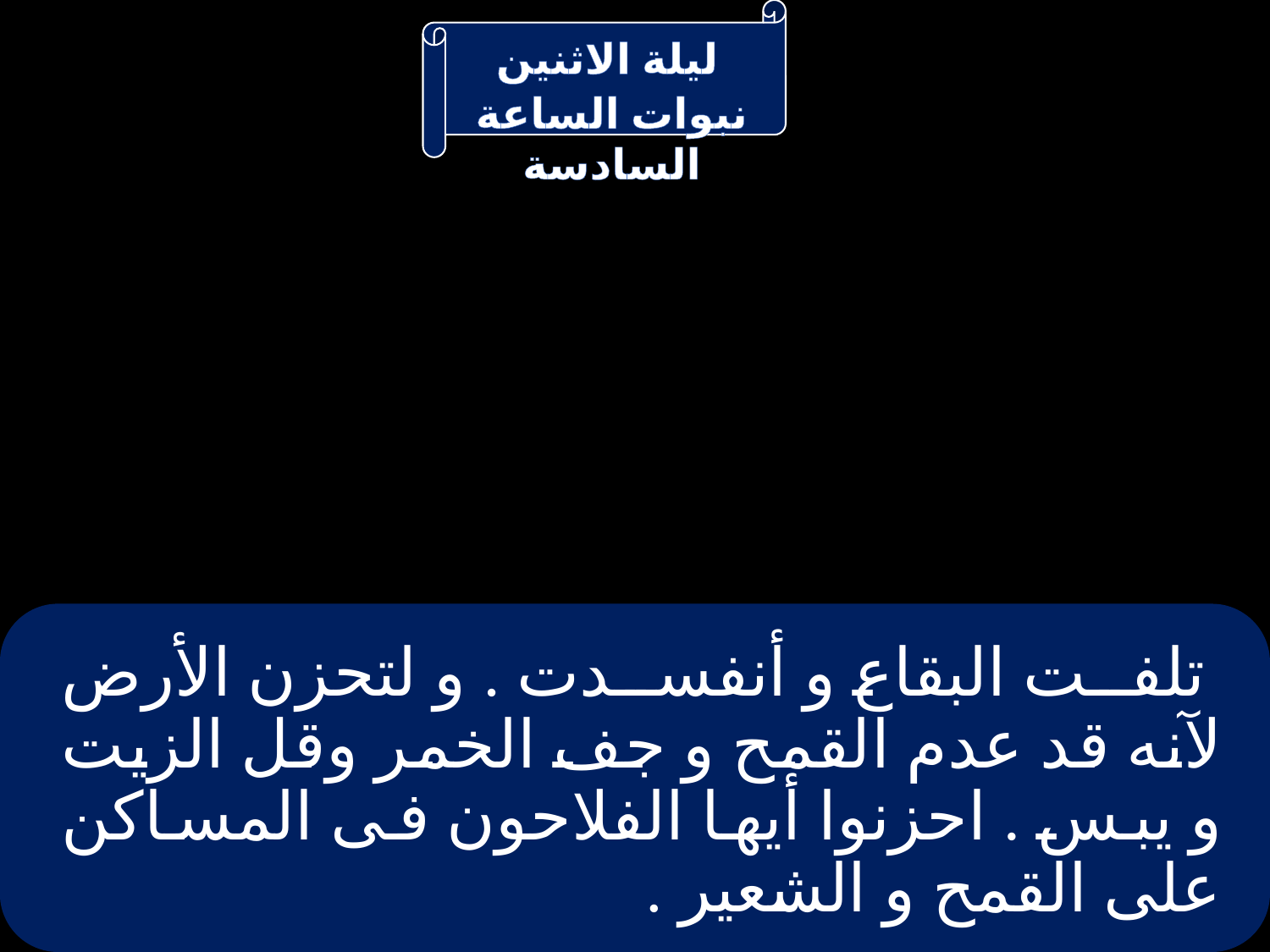

# تلفت البقاع و أنفسدت . و لتحزن الأرض لآنه قد عدم القمح و جف الخمر وقل الزيت و يبس . احزنوا أيها الفلاحون فى المساكن على القمح و الشعير .